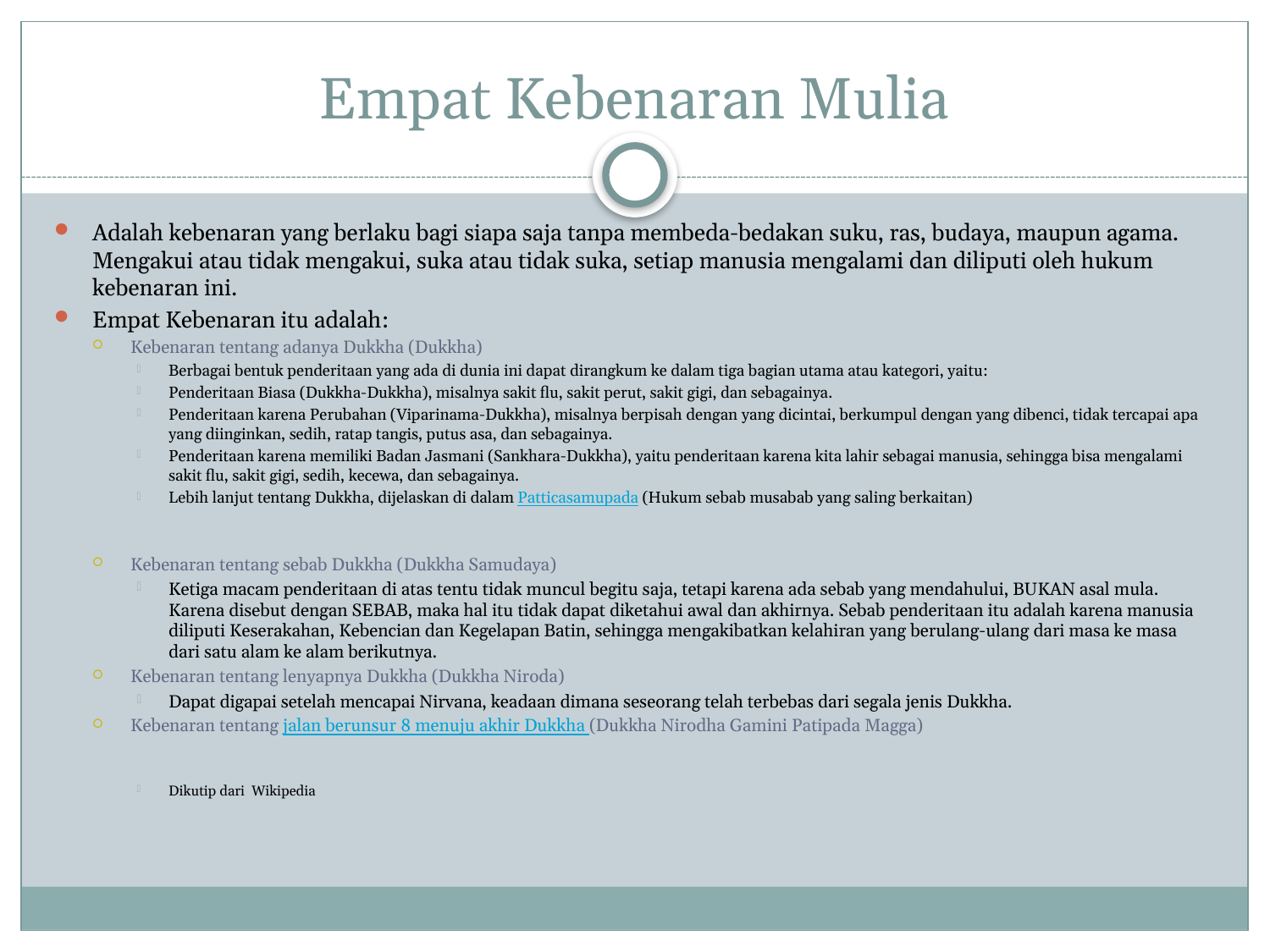

# Empat Kebenaran Mulia
Adalah kebenaran yang berlaku bagi siapa saja tanpa membeda-bedakan suku, ras, budaya, maupun agama. Mengakui atau tidak mengakui, suka atau tidak suka, setiap manusia mengalami dan diliputi oleh hukum kebenaran ini.
Empat Kebenaran itu adalah:
Kebenaran tentang adanya Dukkha (Dukkha)
Berbagai bentuk penderitaan yang ada di dunia ini dapat dirangkum ke dalam tiga bagian utama atau kategori, yaitu:
Penderitaan Biasa (Dukkha-Dukkha), misalnya sakit flu, sakit perut, sakit gigi, dan sebagainya.
Penderitaan karena Perubahan (Viparinama-Dukkha), misalnya berpisah dengan yang dicintai, berkumpul dengan yang dibenci, tidak tercapai apa yang diinginkan, sedih, ratap tangis, putus asa, dan sebagainya.
Penderitaan karena memiliki Badan Jasmani (Sankhara-Dukkha), yaitu penderitaan karena kita lahir sebagai manusia, sehingga bisa mengalami sakit flu, sakit gigi, sedih, kecewa, dan sebagainya.
Lebih lanjut tentang Dukkha, dijelaskan di dalam Patticasamupada (Hukum sebab musabab yang saling berkaitan)

Kebenaran tentang sebab Dukkha (Dukkha Samudaya)
Ketiga macam penderitaan di atas tentu tidak muncul begitu saja, tetapi karena ada sebab yang mendahului, BUKAN asal mula. Karena disebut dengan SEBAB, maka hal itu tidak dapat diketahui awal dan akhirnya. Sebab penderitaan itu adalah karena manusia diliputi Keserakahan, Kebencian dan Kegelapan Batin, sehingga mengakibatkan kelahiran yang berulang-ulang dari masa ke masa dari satu alam ke alam berikutnya.
Kebenaran tentang lenyapnya Dukkha (Dukkha Niroda)
Dapat digapai setelah mencapai Nirvana, keadaan dimana seseorang telah terbebas dari segala jenis Dukkha.
Kebenaran tentang jalan berunsur 8 menuju akhir Dukkha (Dukkha Nirodha Gamini Patipada Magga)

Dikutip dari  Wikipedia